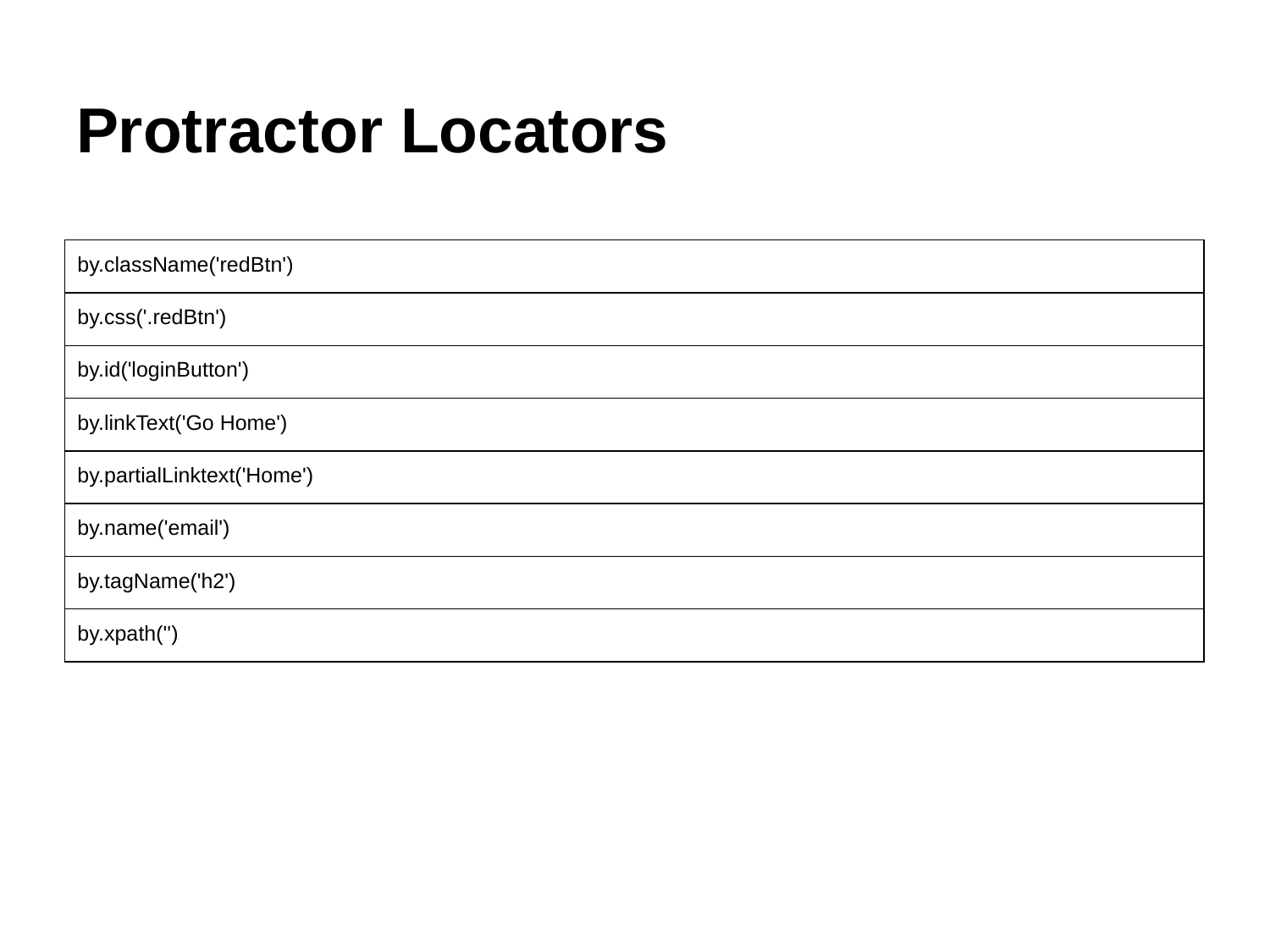

# Protractor Locators

| by.className('redBtn') |
| --- |
| by.css('.redBtn') |
| by.id('loginButton') |
| by.linkText('Go Home') |
| by.partialLinktext('Home') |
| by.name('email') |
| by.tagName('h2') |
| by.xpath('') |